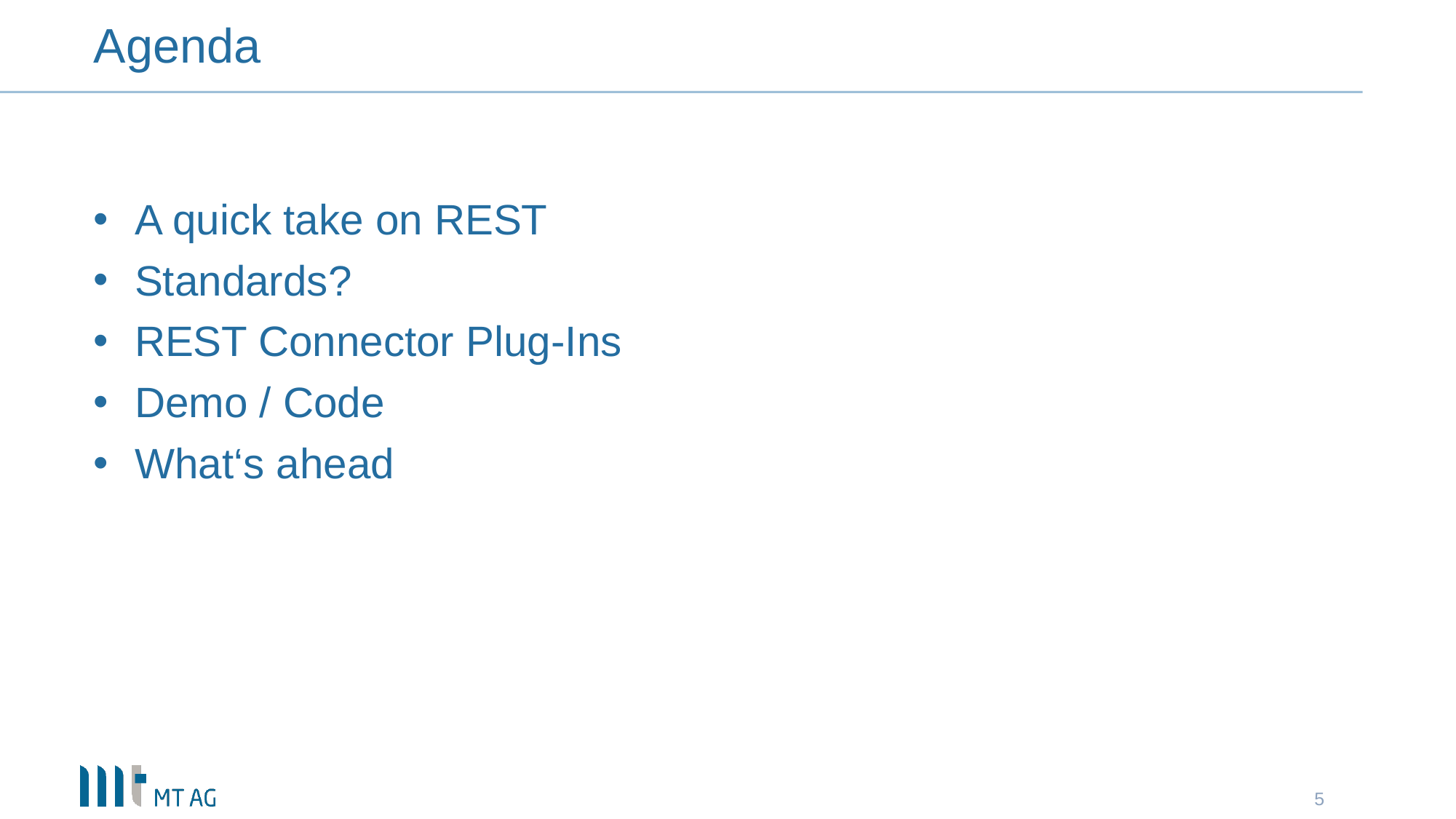

# Agenda

A quick take on REST
Standards?
REST Connector Plug-Ins
Demo / Code
What‘s ahead

5